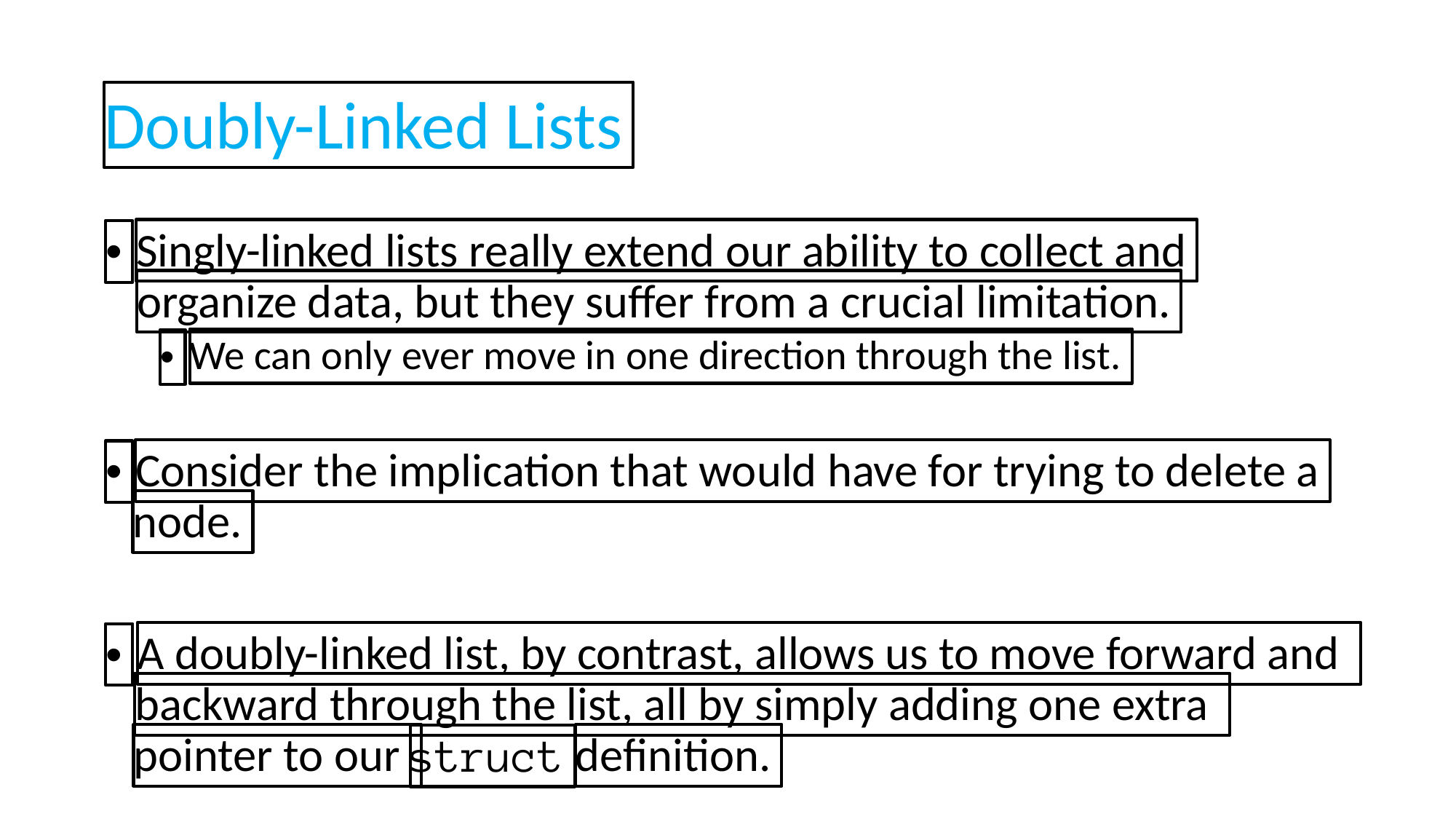

Doubly-Linked Lists
Singly-linked lists really extend our ability to collect and
•
organize data, but they suffer from a crucial limitation.
We can only ever move in one direction through the list.
•
Consider the implication that would have for trying to delete a
•
node.
A doubly-linked list, by contrast, allows us to move forward and
•
backward through the list, all by simply adding one extra
pointer to our
definition.
struct